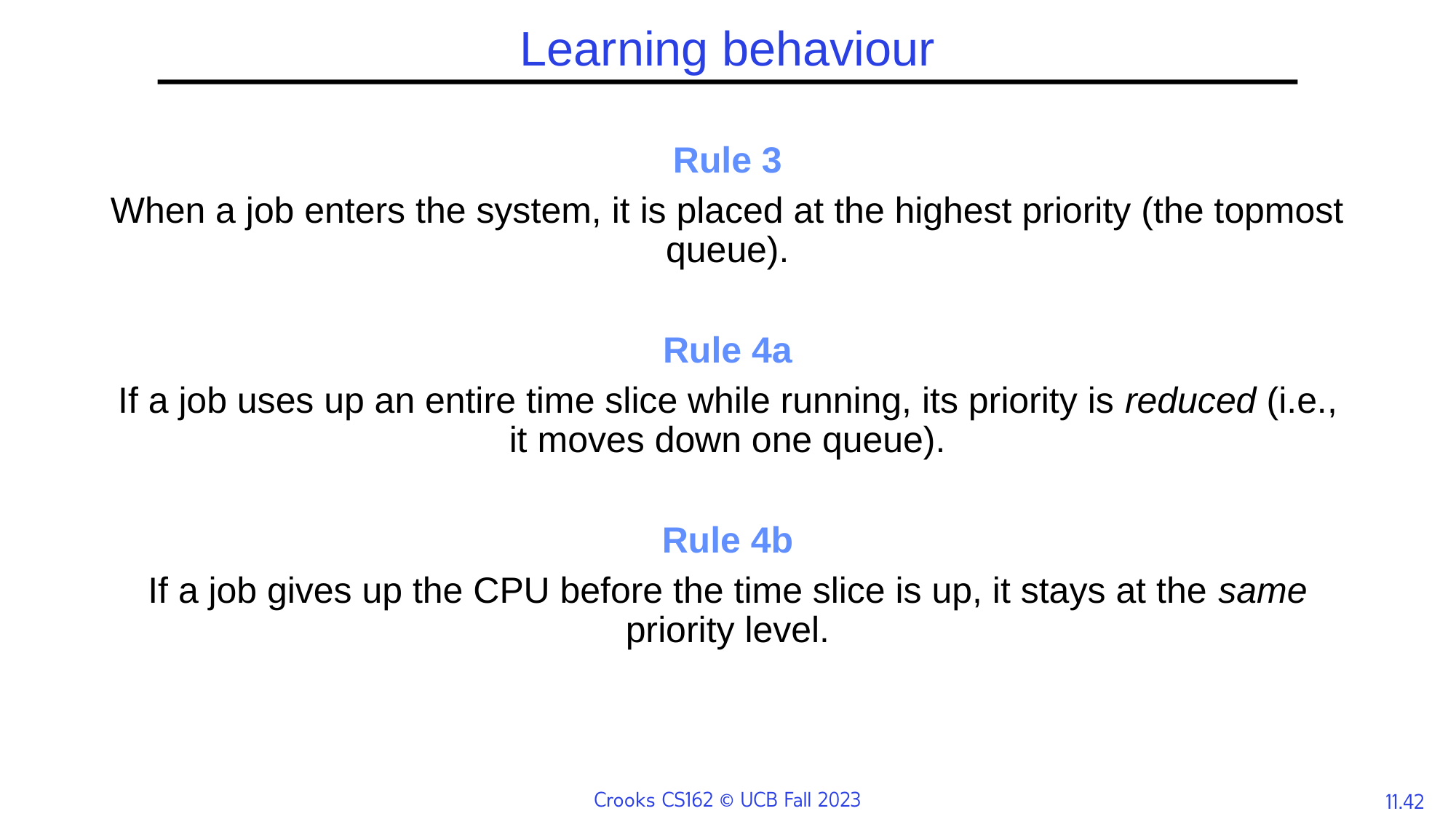

# Learning behaviour
Rule 3
When a job enters the system, it is placed at the highest priority (the topmost queue).

Rule 4a
If a job uses up an entire time slice while running, its priority is reduced (i.e., it moves down one queue).

Rule 4b
If a job gives up the CPU before the time slice is up, it stays at the same priority level.